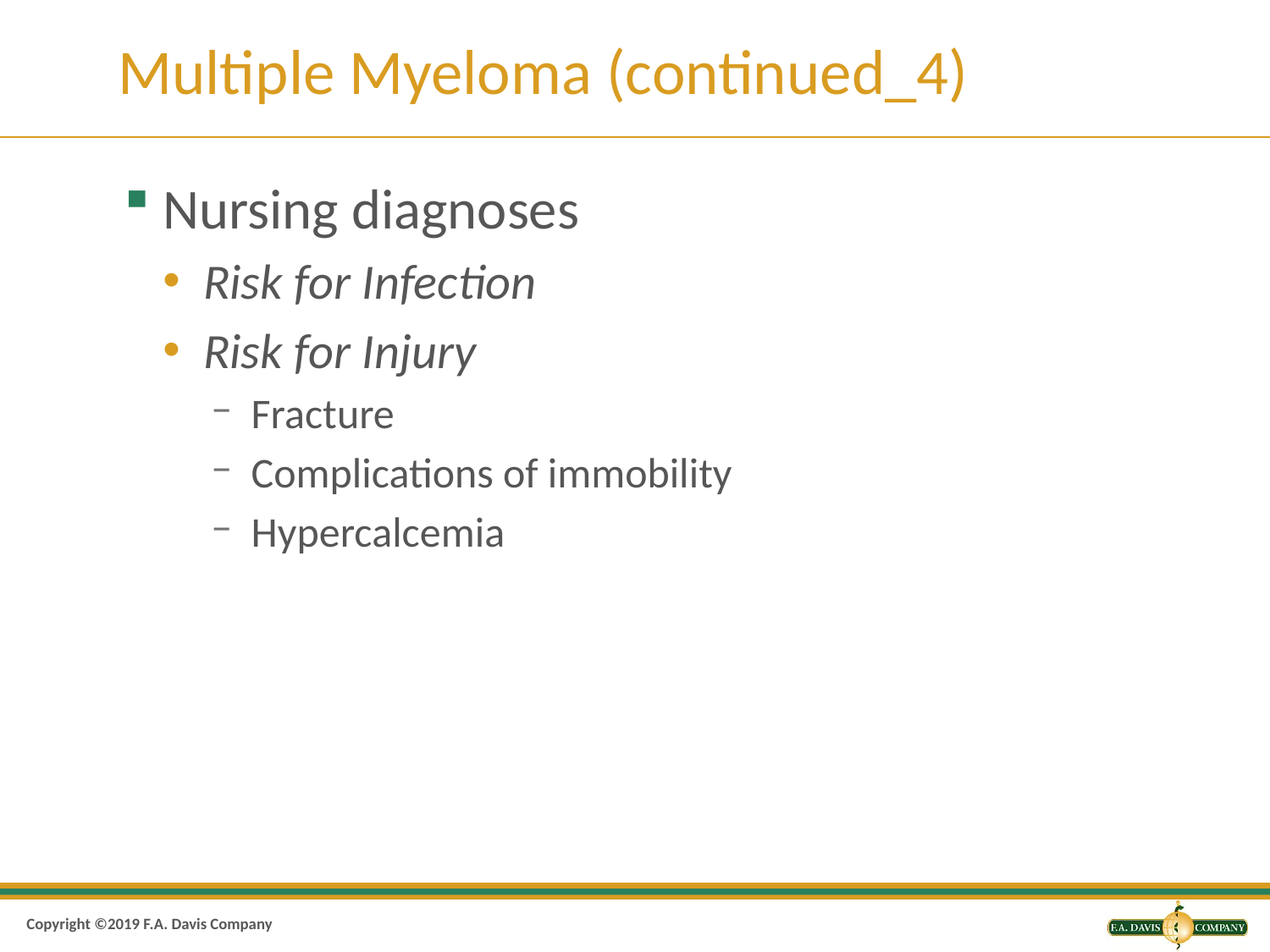

# Multiple Myeloma (continued_4)
Nursing diagnoses
Risk for Infection
Risk for Injury
Fracture
Complications of immobility
Hypercalcemia